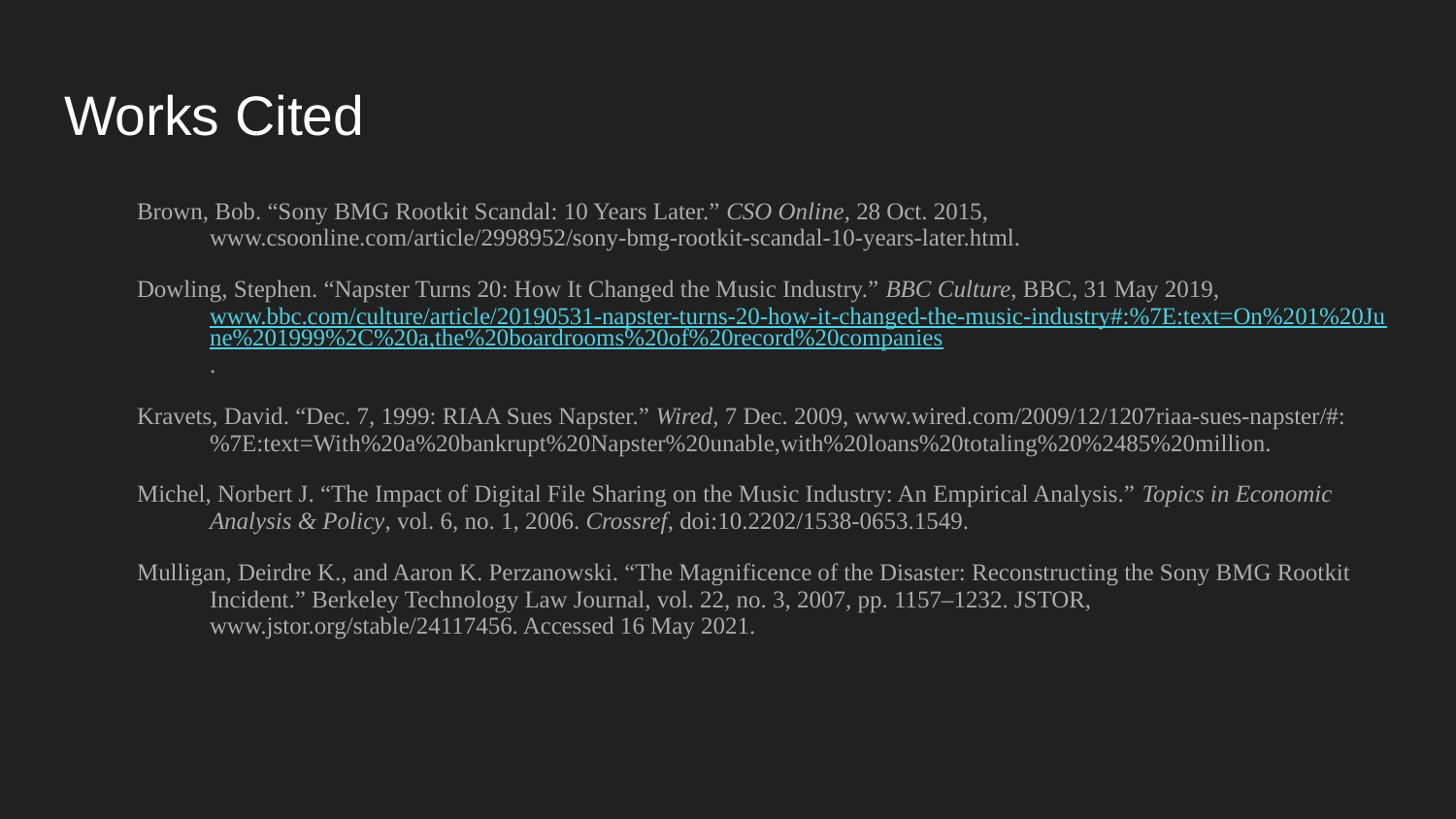

# Works Cited
Brown, Bob. “Sony BMG Rootkit Scandal: 10 Years Later.” CSO Online, 28 Oct. 2015, www.csoonline.com/article/2998952/sony-bmg-rootkit-scandal-10-years-later.html.
Dowling, Stephen. “Napster Turns 20: How It Changed the Music Industry.” BBC Culture, BBC, 31 May 2019, www.bbc.com/culture/article/20190531-napster-turns-20-how-it-changed-the-music-industry#:%7E:text=On%201%20June%201999%2C%20a,the%20boardrooms%20of%20record%20companies.
Kravets, David. “Dec. 7, 1999: RIAA Sues Napster.” Wired, 7 Dec. 2009, www.wired.com/2009/12/1207riaa-sues-napster/#:%7E:text=With%20a%20bankrupt%20Napster%20unable,with%20loans%20totaling%20%2485%20million.
Michel, Norbert J. “The Impact of Digital File Sharing on the Music Industry: An Empirical Analysis.” Topics in Economic Analysis & Policy, vol. 6, no. 1, 2006. Crossref, doi:10.2202/1538-0653.1549.
Mulligan, Deirdre K., and Aaron K. Perzanowski. “The Magnificence of the Disaster: Reconstructing the Sony BMG Rootkit Incident.” Berkeley Technology Law Journal, vol. 22, no. 3, 2007, pp. 1157–1232. JSTOR, www.jstor.org/stable/24117456. Accessed 16 May 2021.